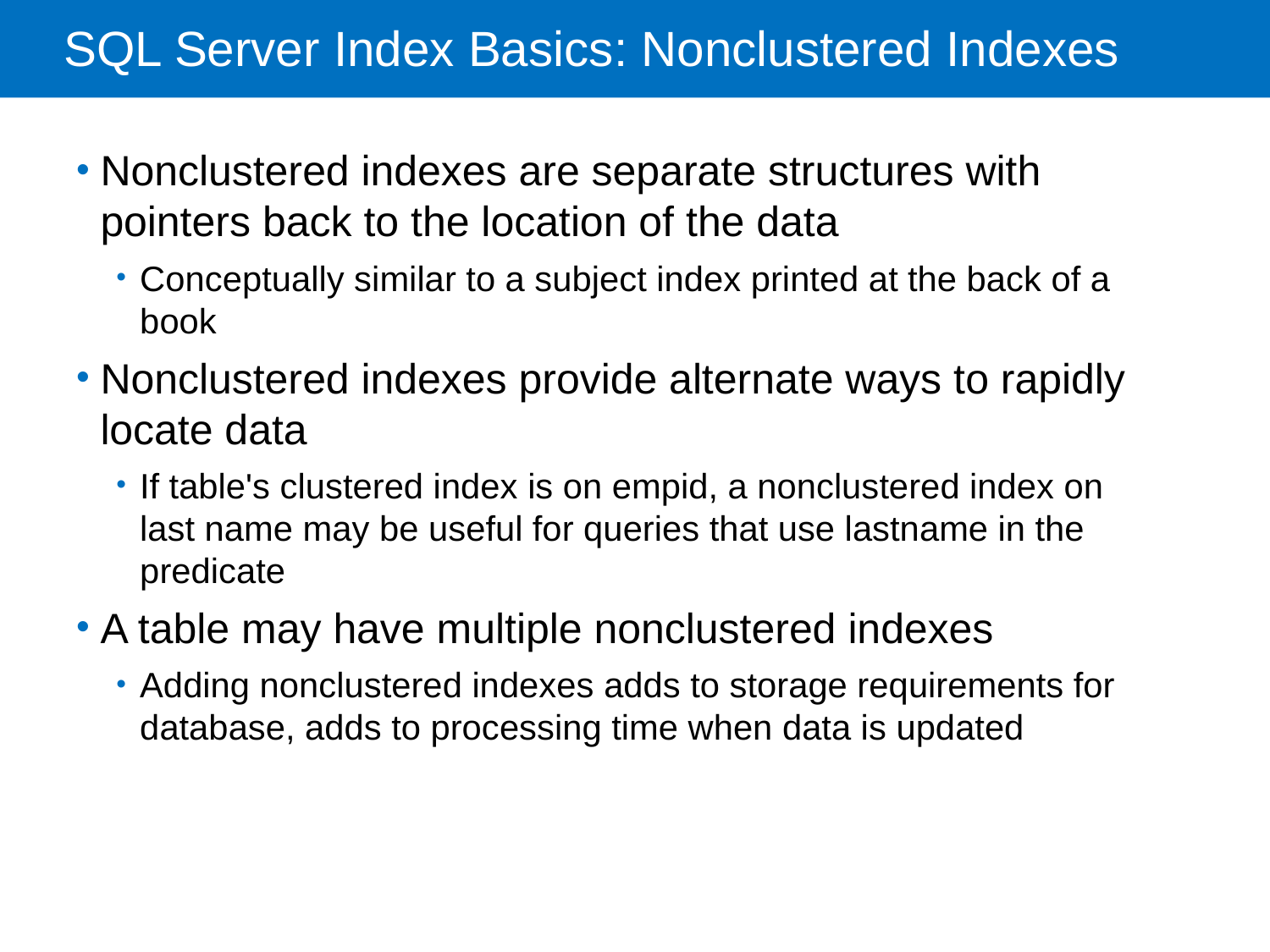

# SQL Server Index Basics: Nonclustered Indexes
Nonclustered indexes are separate structures with pointers back to the location of the data
Conceptually similar to a subject index printed at the back of a book
Nonclustered indexes provide alternate ways to rapidly locate data
If table's clustered index is on empid, a nonclustered index on last name may be useful for queries that use lastname in the predicate
A table may have multiple nonclustered indexes
Adding nonclustered indexes adds to storage requirements for database, adds to processing time when data is updated